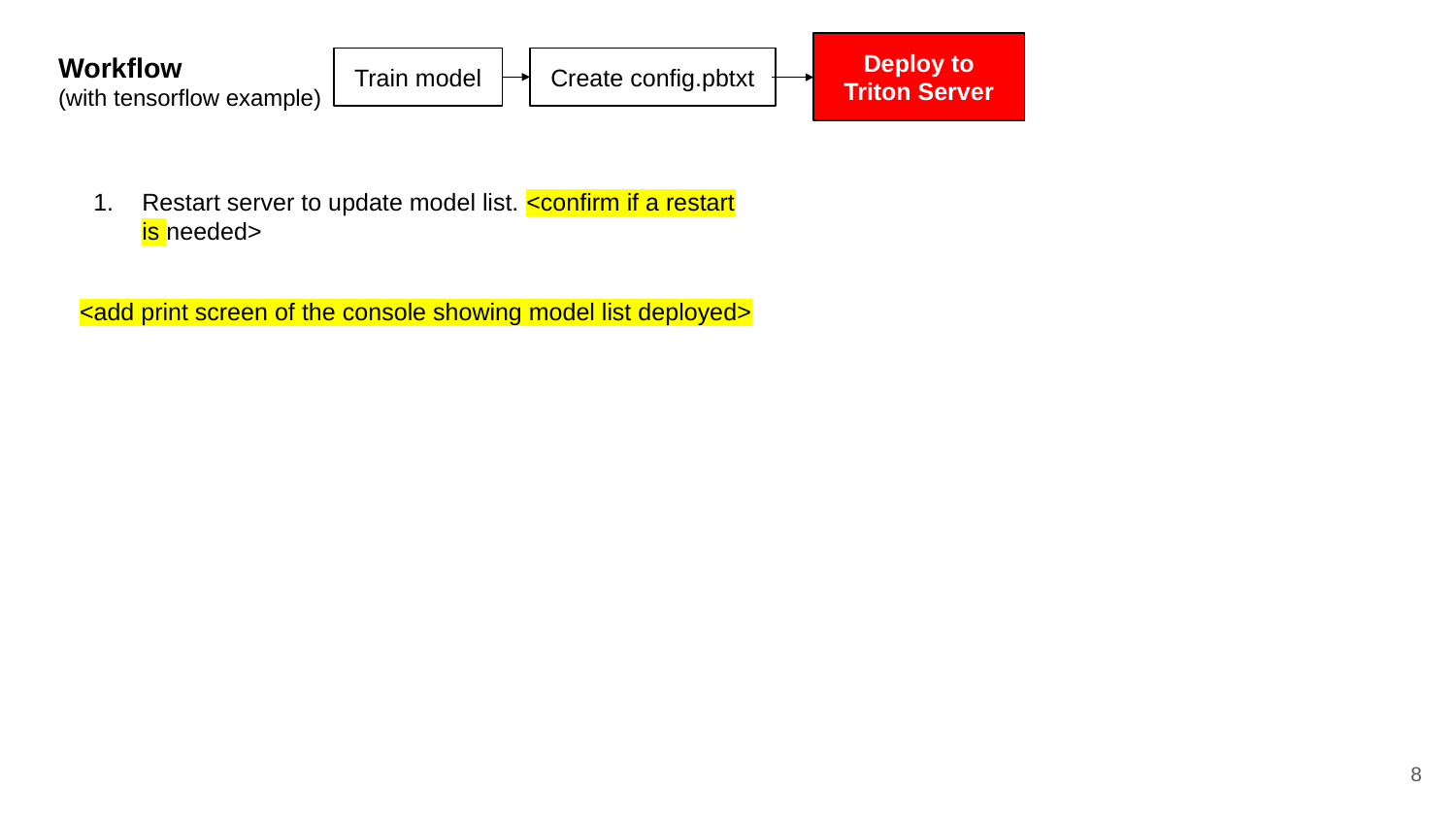

Deploy to Triton Server
Train model
Create config.pbtxt
# Workflow
(with tensorflow example)
Restart server to update model list. <confirm if a restart is needed>
<add print screen of the console showing model list deployed>
8